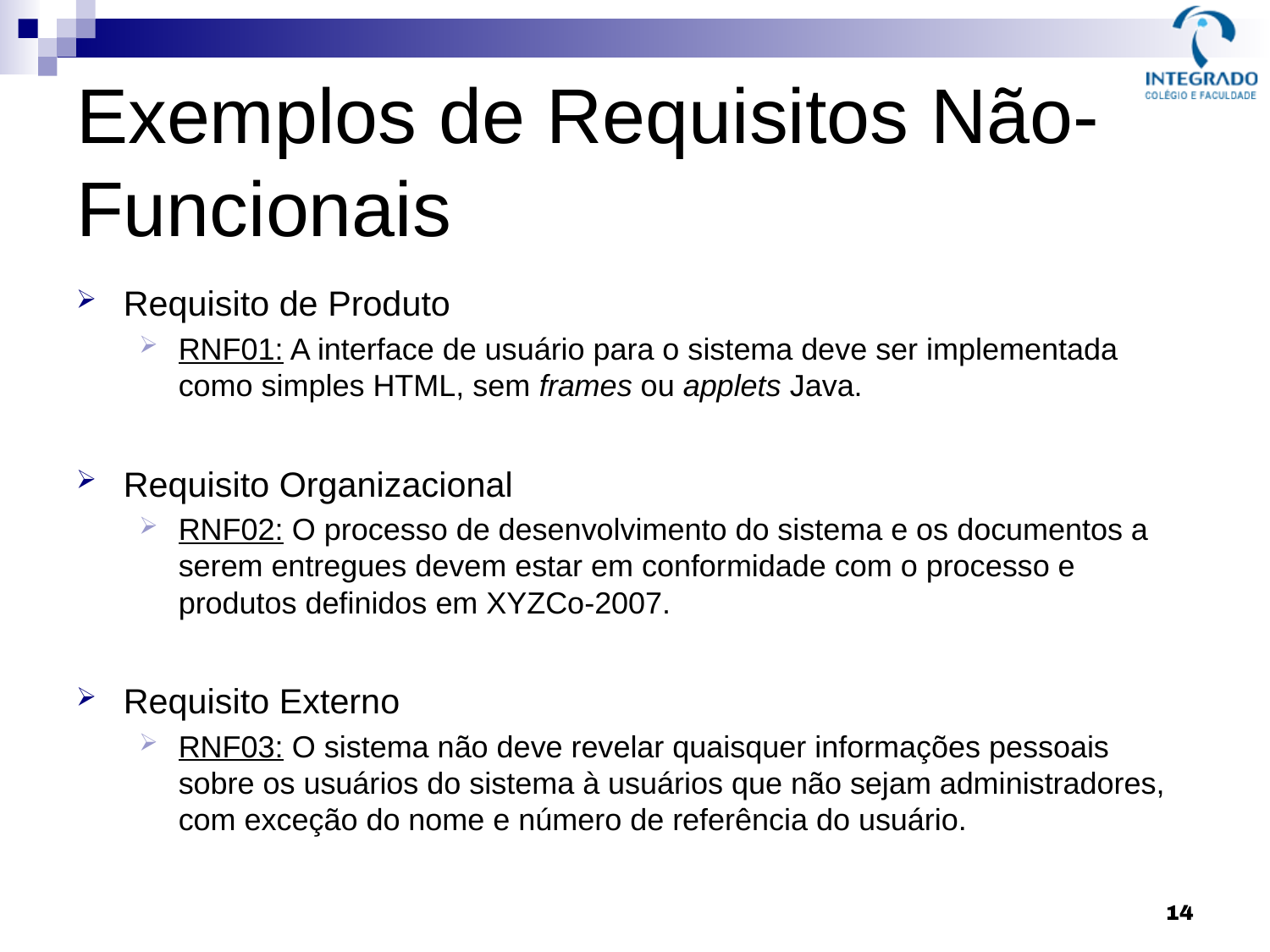

# Exemplos de Requisitos Não-Funcionais
Requisito de Produto
RNF01: A interface de usuário para o sistema deve ser implementada como simples HTML, sem frames ou applets Java.

Requisito Organizacional
RNF02: O processo de desenvolvimento do sistema e os documentos a serem entregues devem estar em conformidade com o processo e produtos definidos em XYZCo-2007.

Requisito Externo
RNF03: O sistema não deve revelar quaisquer informações pessoais sobre os usuários do sistema à usuários que não sejam administradores, com exceção do nome e número de referência do usuário.
14